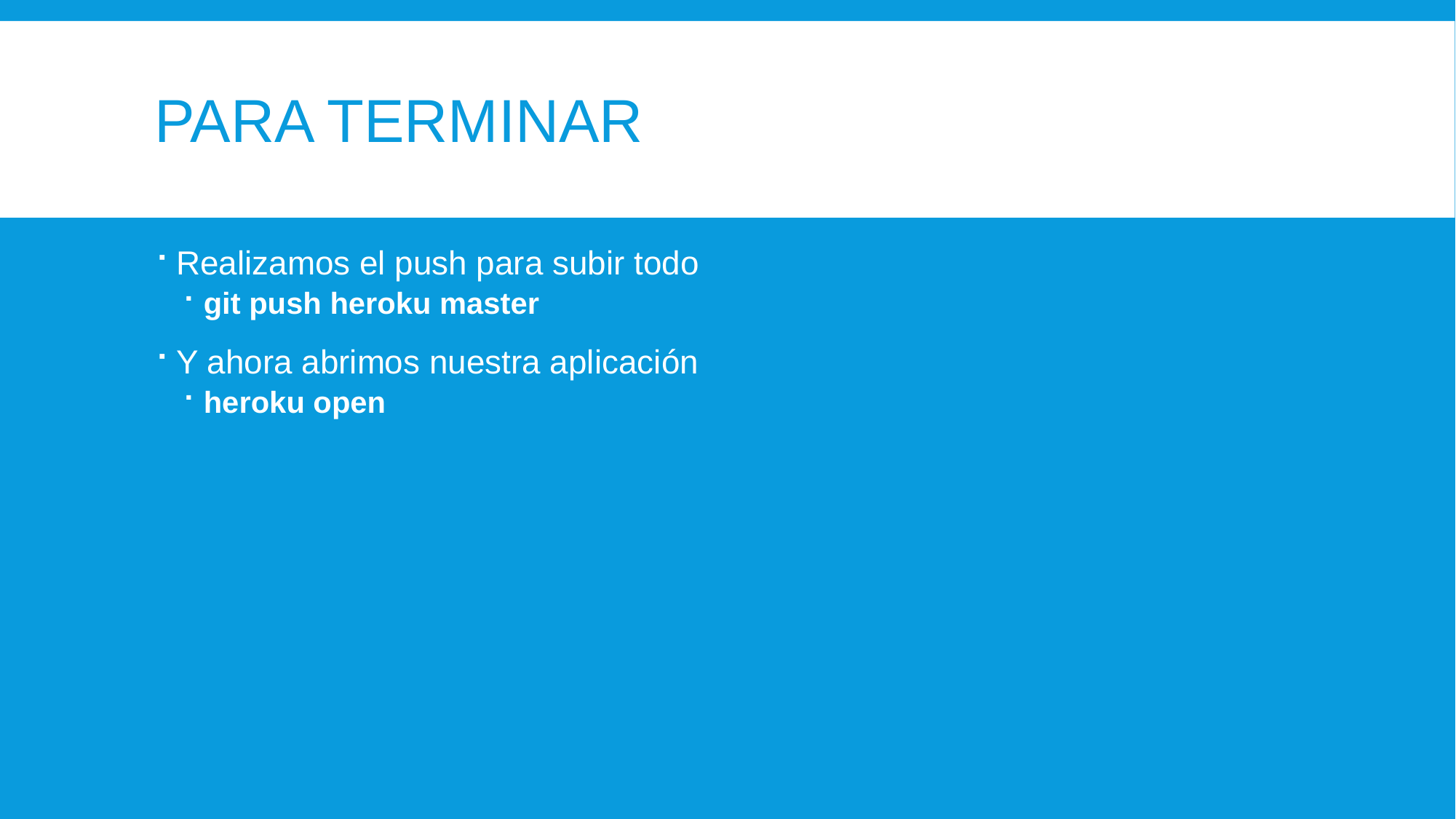

# Para terminar
Realizamos el push para subir todo
git push heroku master
Y ahora abrimos nuestra aplicación
heroku open